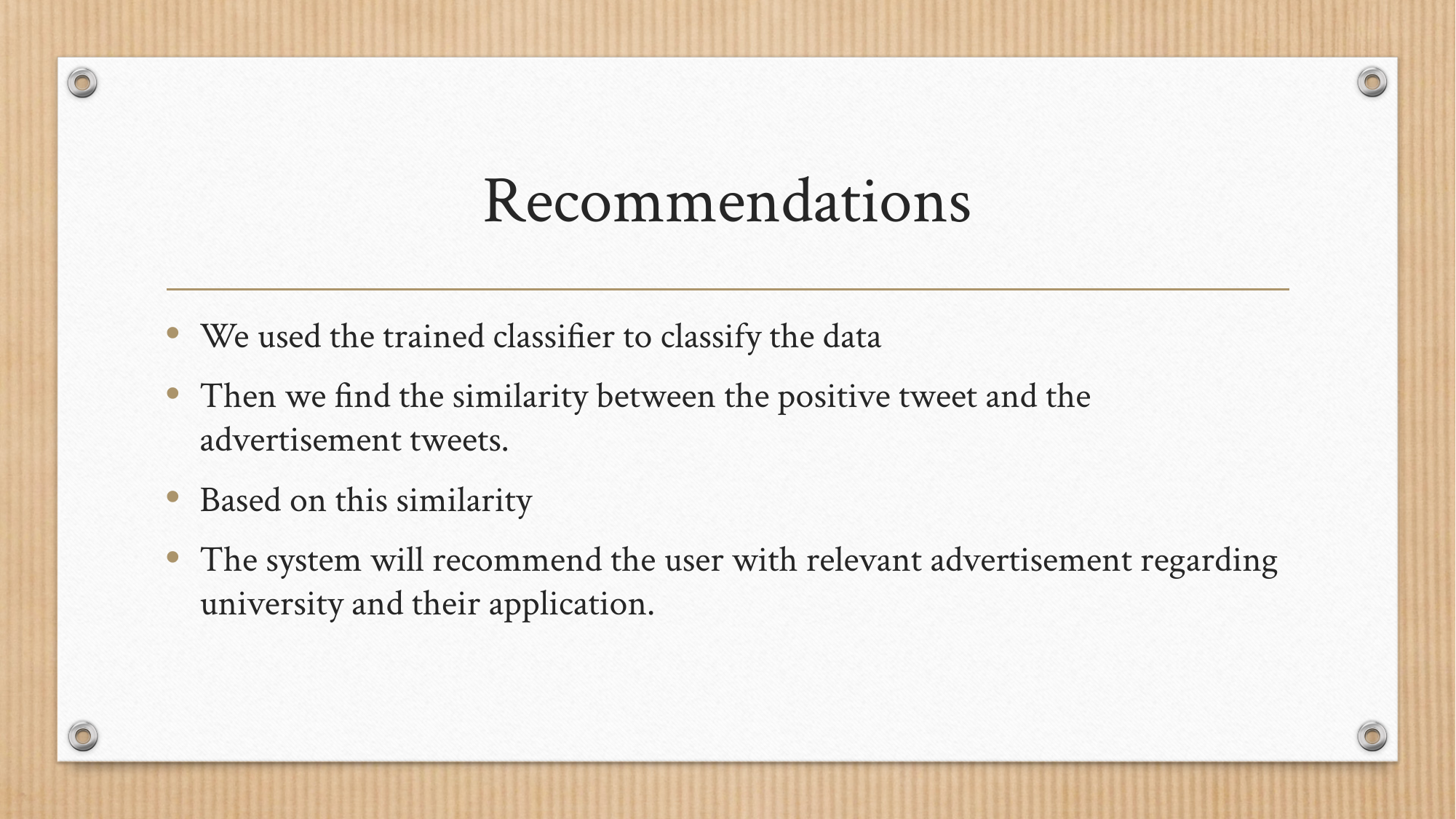

# Recommendations
We used the trained classifier to classify the data
Then we find the similarity between the positive tweet and the advertisement tweets.
Based on this similarity
The system will recommend the user with relevant advertisement regarding university and their application.